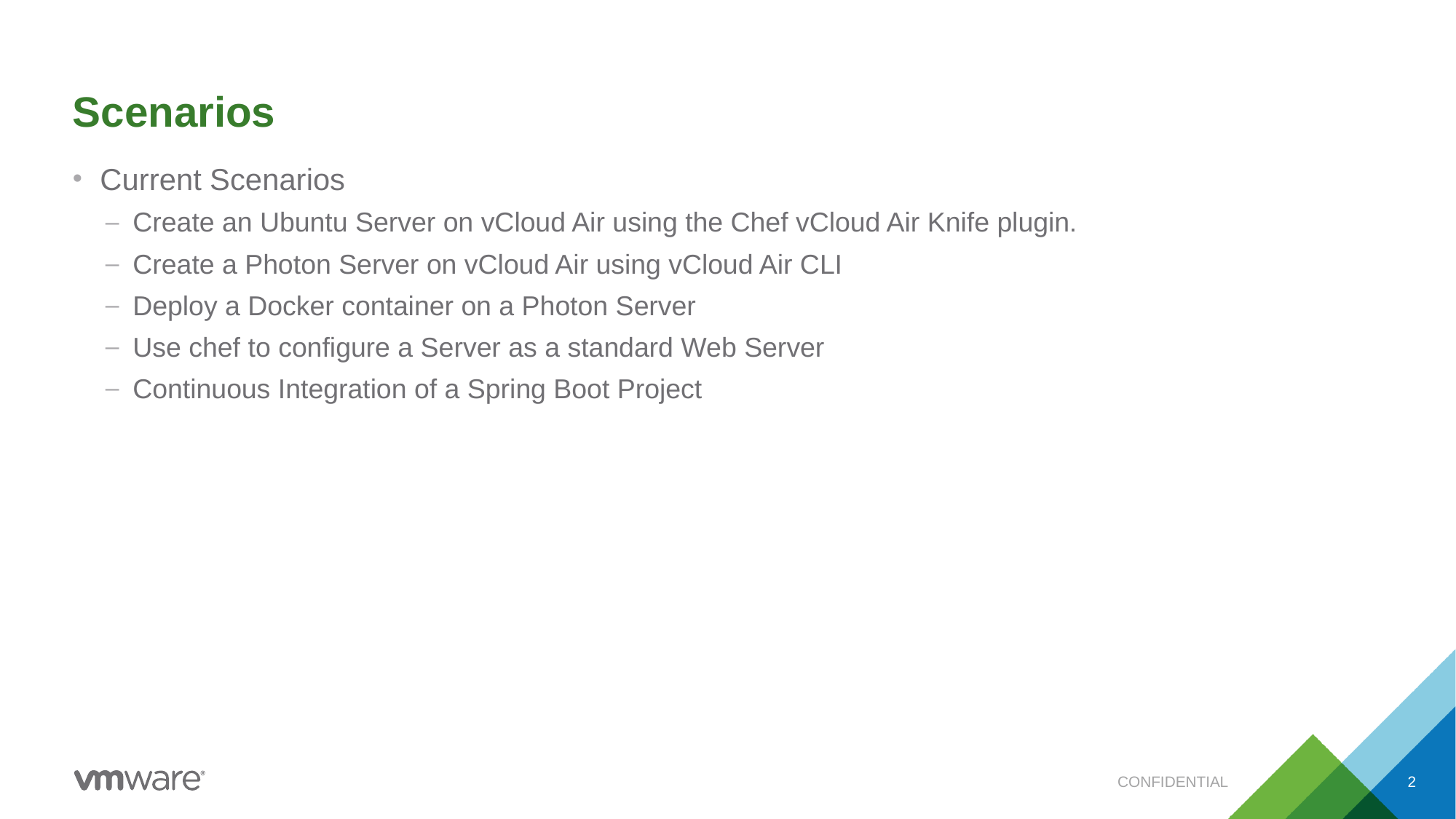

# Scenarios
Current Scenarios
Create an Ubuntu Server on vCloud Air using the Chef vCloud Air Knife plugin.
Create a Photon Server on vCloud Air using vCloud Air CLI
Deploy a Docker container on a Photon Server
Use chef to configure a Server as a standard Web Server
Continuous Integration of a Spring Boot Project
CONFIDENTIAL
2